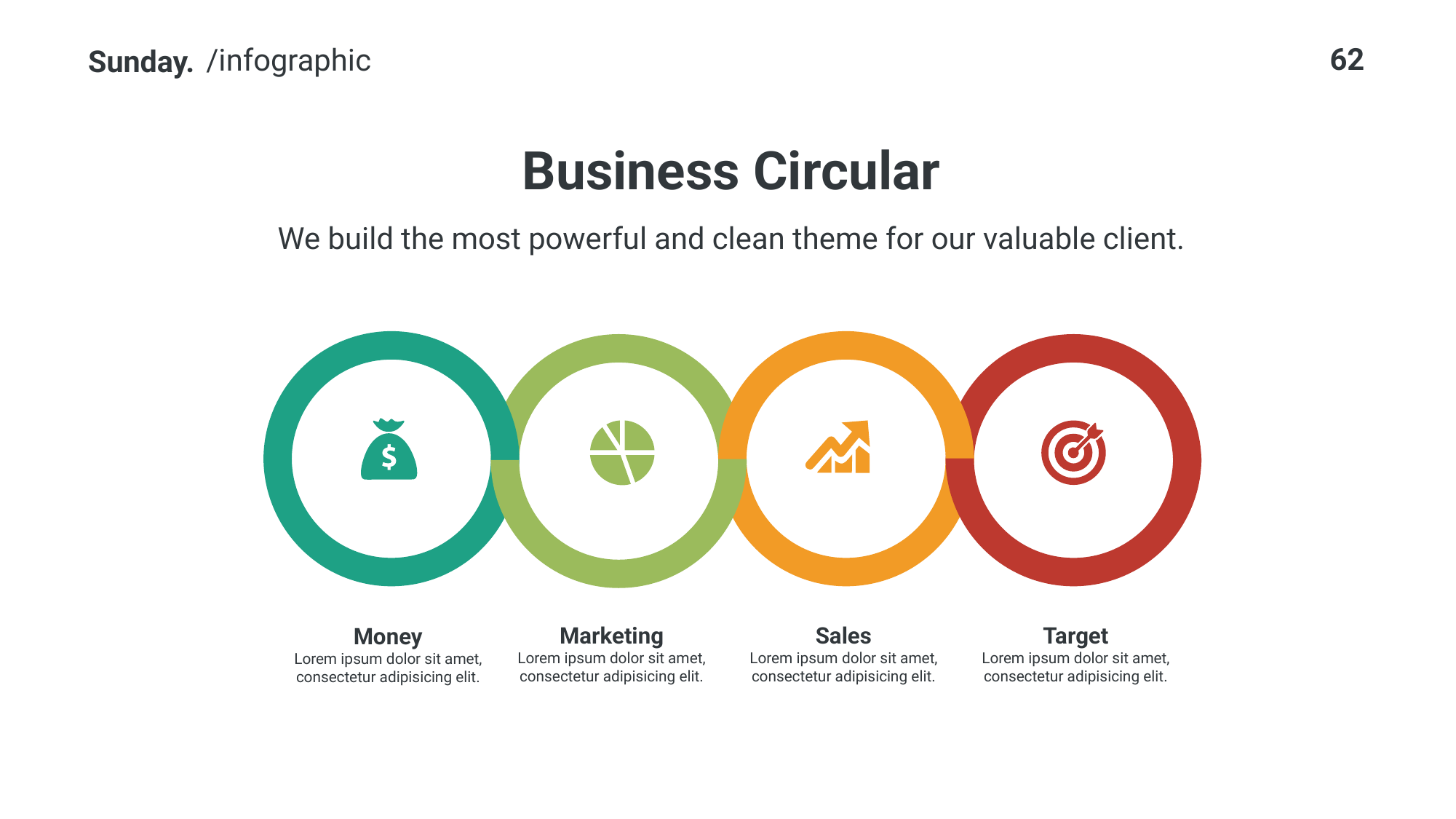

/infographic
# Business Circular
We build the most powerful and clean theme for our valuable client.

Marketing
Lorem ipsum dolor sit amet, consectetur adipisicing elit.

Sales
Lorem ipsum dolor sit amet, consectetur adipisicing elit.

Target
Lorem ipsum dolor sit amet, consectetur adipisicing elit.

Money
Lorem ipsum dolor sit amet, consectetur adipisicing elit.